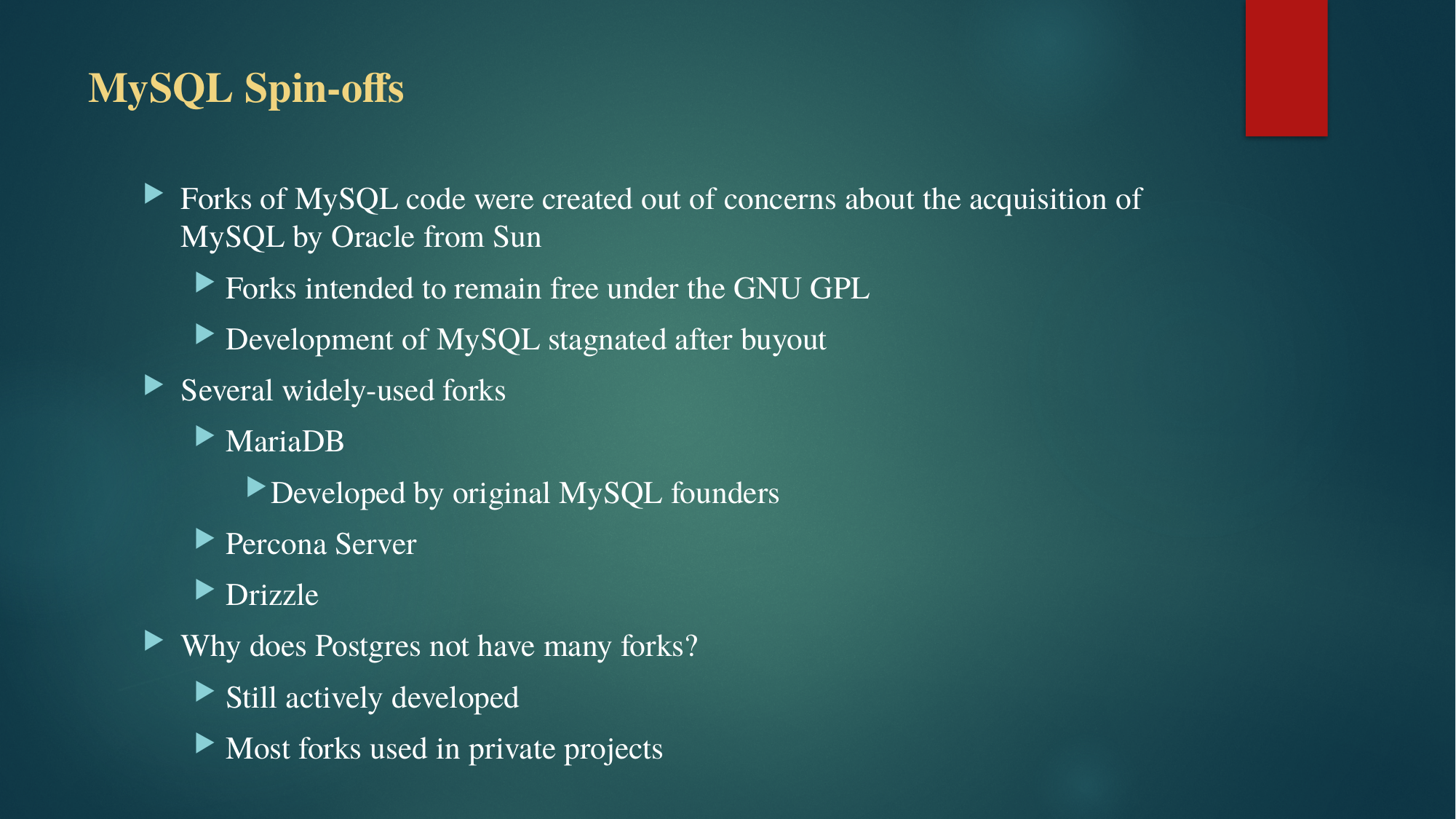

# MySQL Spin-offs
Forks of MySQL code were created out of concerns about the acquisition of MySQL by Oracle from Sun
Forks intended to remain free under the GNU GPL
Development of MySQL stagnated after buyout
Several widely-used forks
MariaDB
Developed by original MySQL founders
Percona Server
Drizzle
Why does Postgres not have many forks?
Still actively developed
Most forks used in private projects